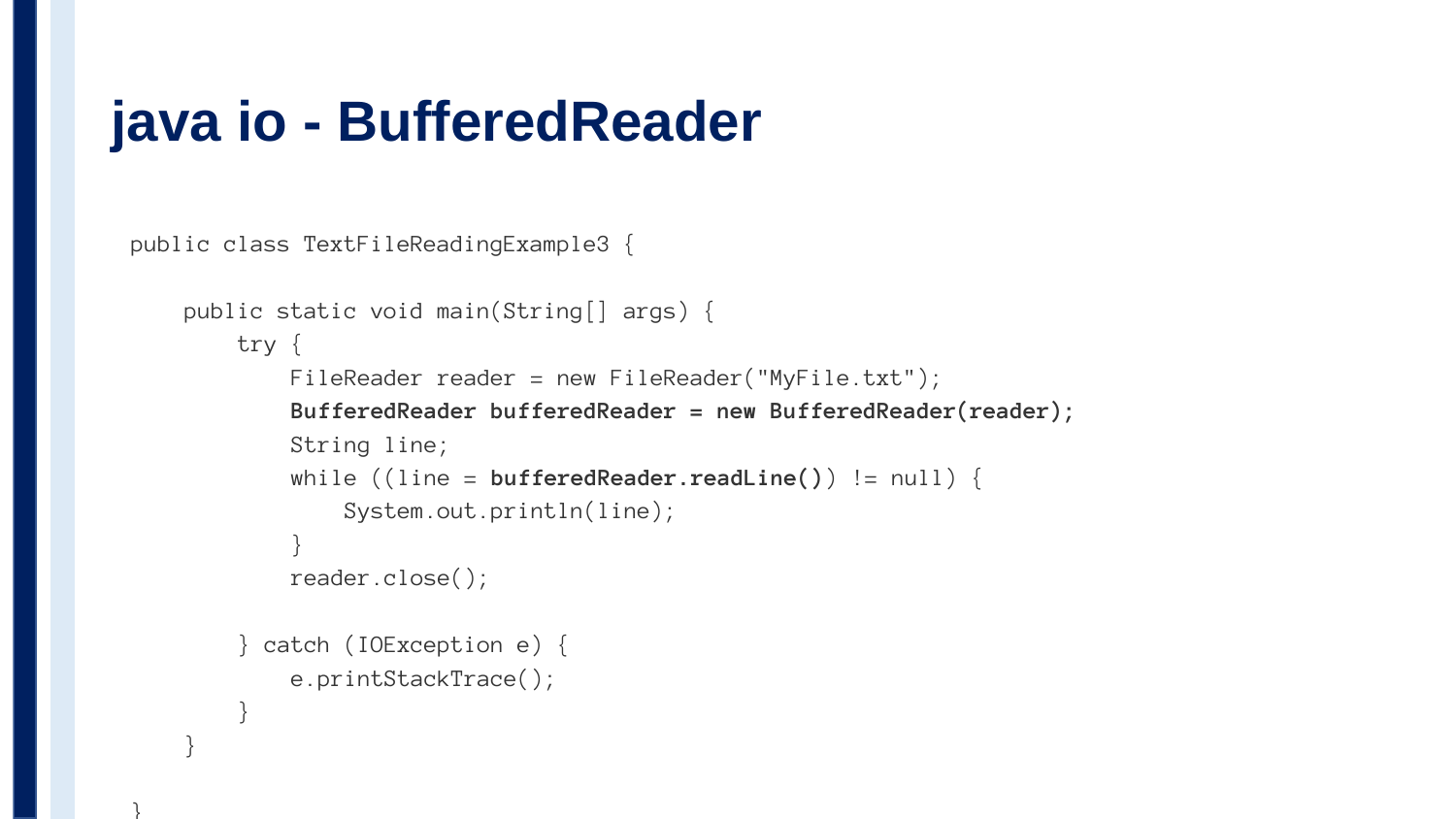

# java io - BufferedReader
public class TextFileReadingExample3 {

    public static void main(String[] args) {
        try {
            FileReader reader = new FileReader("MyFile.txt");
            BufferedReader bufferedReader = new BufferedReader(reader);
            String line;
            while ((line = bufferedReader.readLine()) != null) {
                System.out.println(line);
            }
            reader.close();

        } catch (IOException e) {
            e.printStackTrace();
        }
    }

}